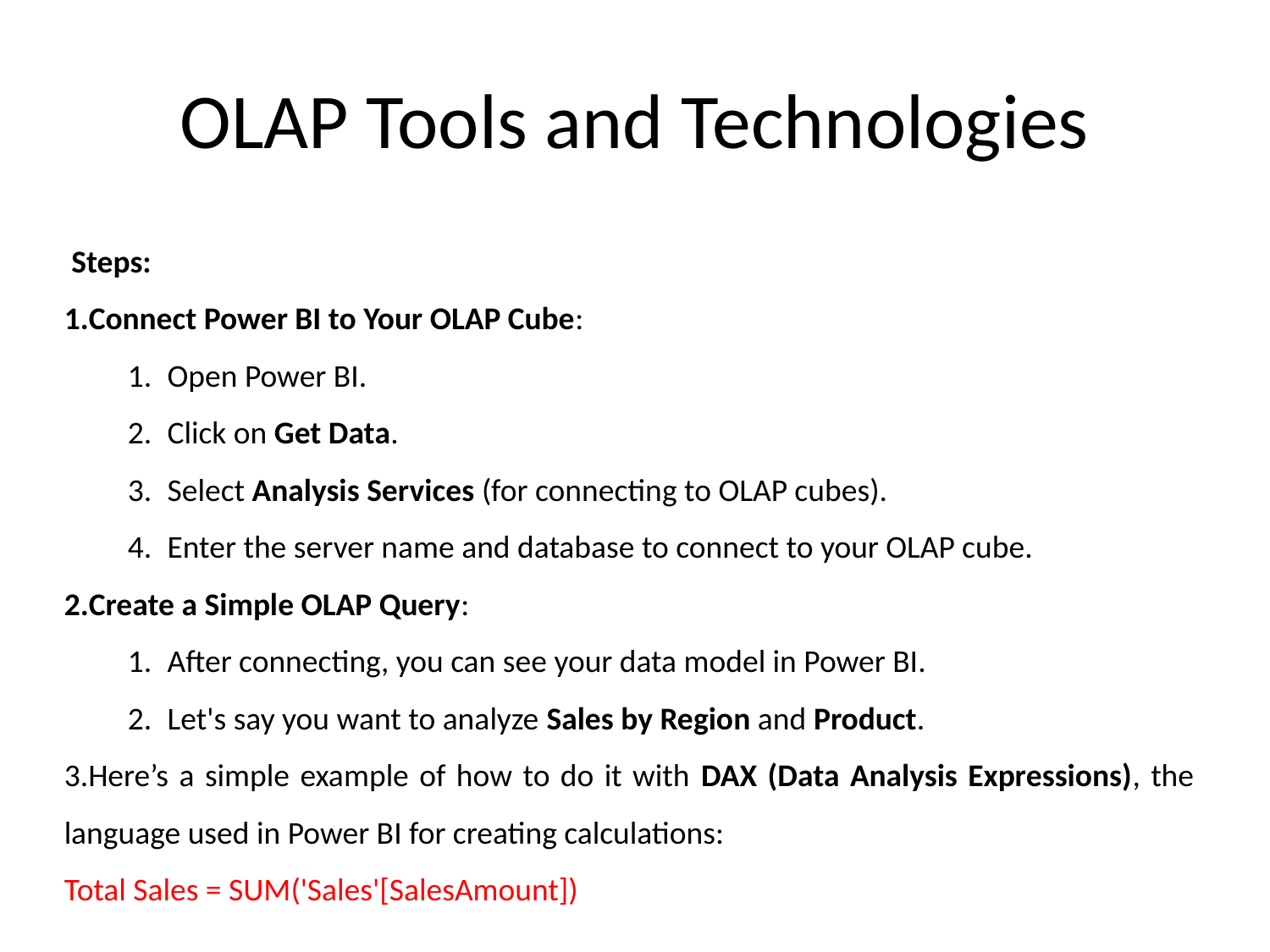

# OLAP Tools and Technologies
 Steps:
Connect Power BI to Your OLAP Cube:
Open Power BI.
Click on Get Data.
Select Analysis Services (for connecting to OLAP cubes).
Enter the server name and database to connect to your OLAP cube.
Create a Simple OLAP Query:
After connecting, you can see your data model in Power BI.
Let's say you want to analyze Sales by Region and Product.
Here’s a simple example of how to do it with DAX (Data Analysis Expressions), the language used in Power BI for creating calculations:
Total Sales = SUM('Sales'[SalesAmount])